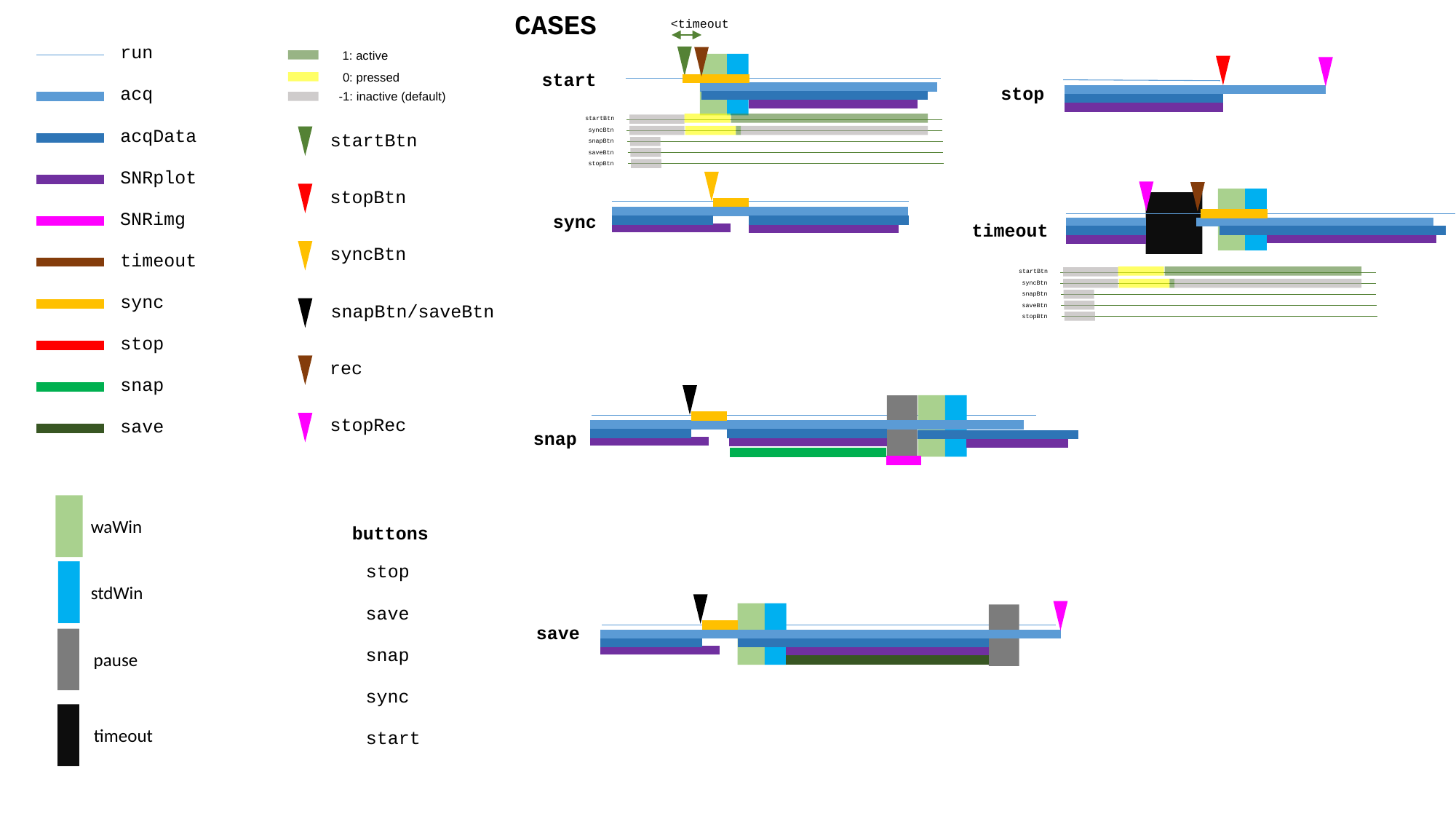

CASES
<timeout
run
1: active

start
0: pressed
acq
stop
-1: inactive (default)
startBtn
acqData
syncBtn
startBtn

snapBtn
saveBtn
stopBtn
SNRplot

stopBtn

SNRimg
sync
timeout
syncBtn

timeout
startBtn
syncBtn
snapBtn
sync
snapBtn/saveBtn
saveBtn

stopBtn
stop
rec

snap

stopRec
save

snap

waWin
buttons
stop

stdWin

save

save

snap
pause
sync

timeout
start